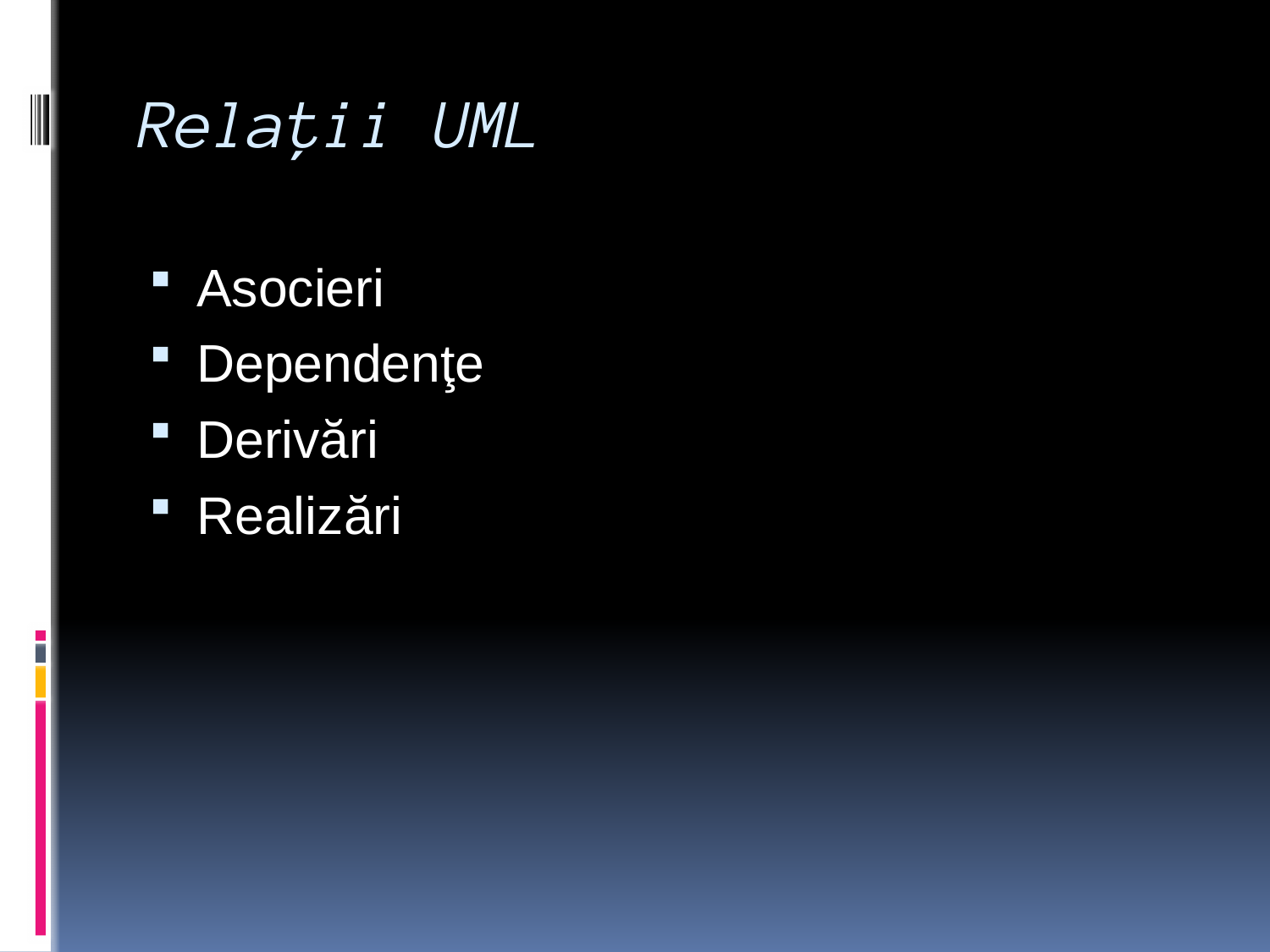

# Relaţii UML
Asocieri
Dependenţe
Derivări
Realizări